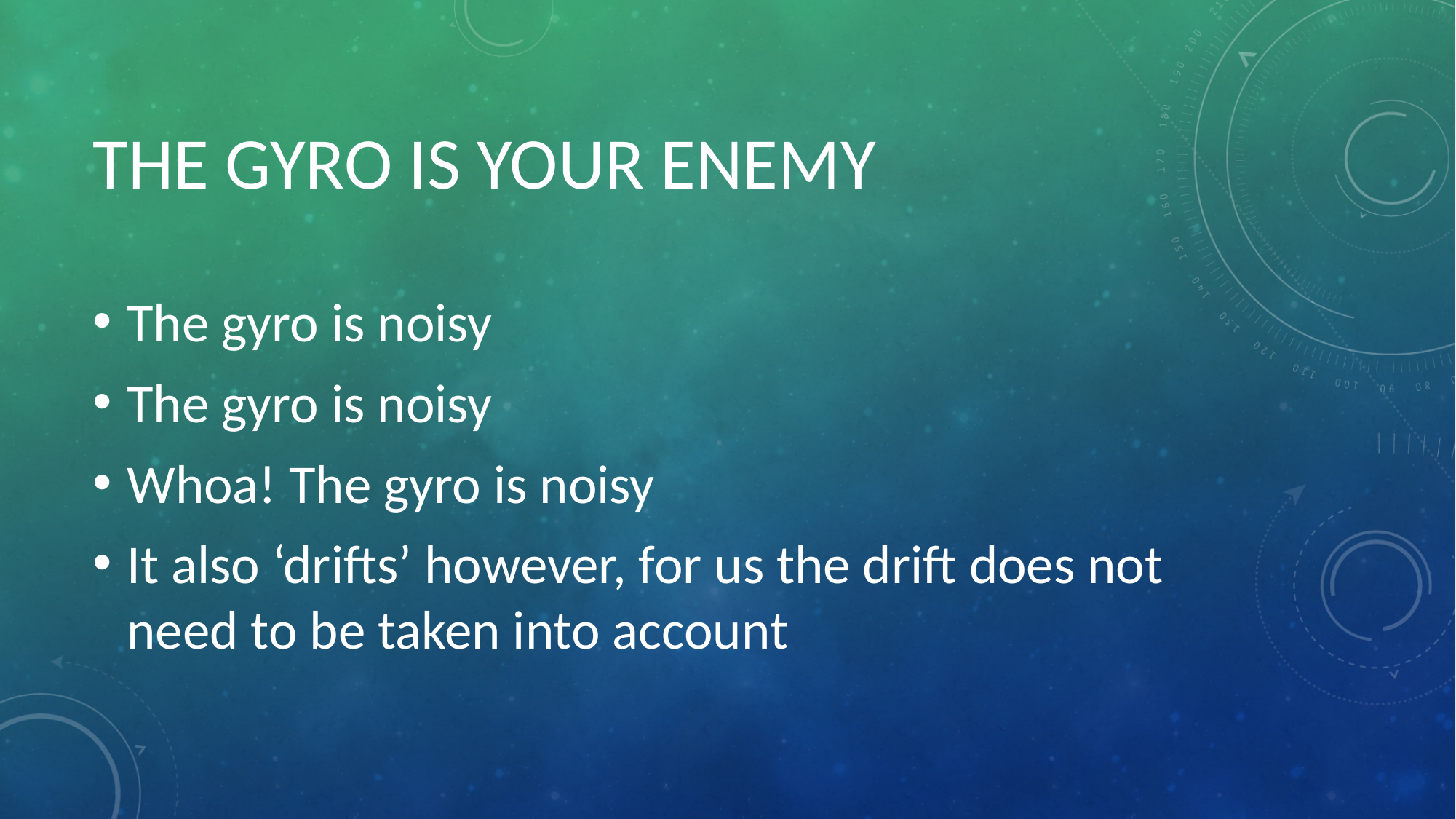

# The Gyro is your Enemy
The gyro is noisy
The gyro is noisy
Whoa! The gyro is noisy
It also ‘drifts’ however, for us the drift does not need to be taken into account